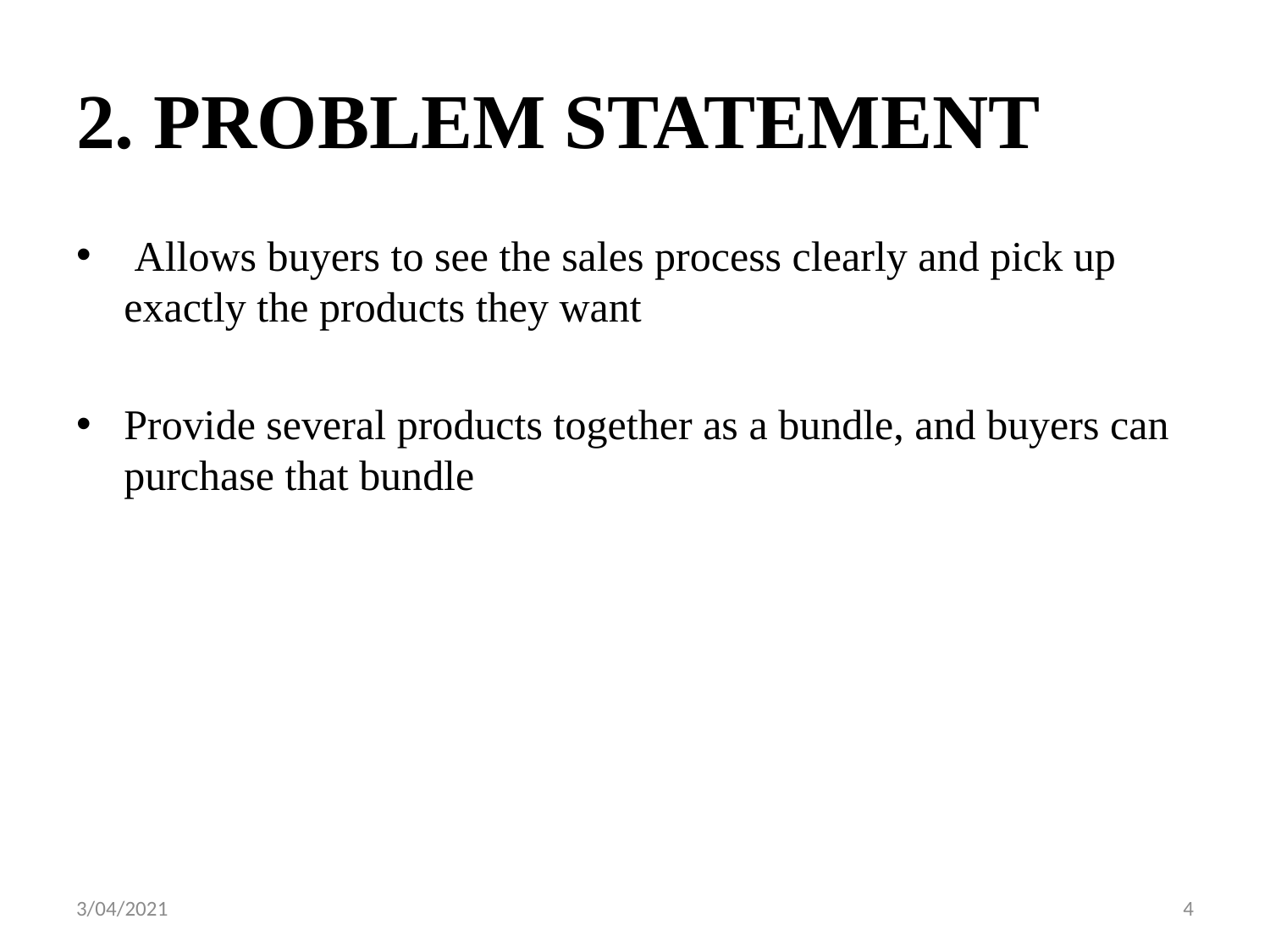

# 2. PROBLEM STATEMENT
 Allows buyers to see the sales process clearly and pick up exactly the products they want

Provide several products together as a bundle, and buyers can purchase that bundle
3/04/2021
4